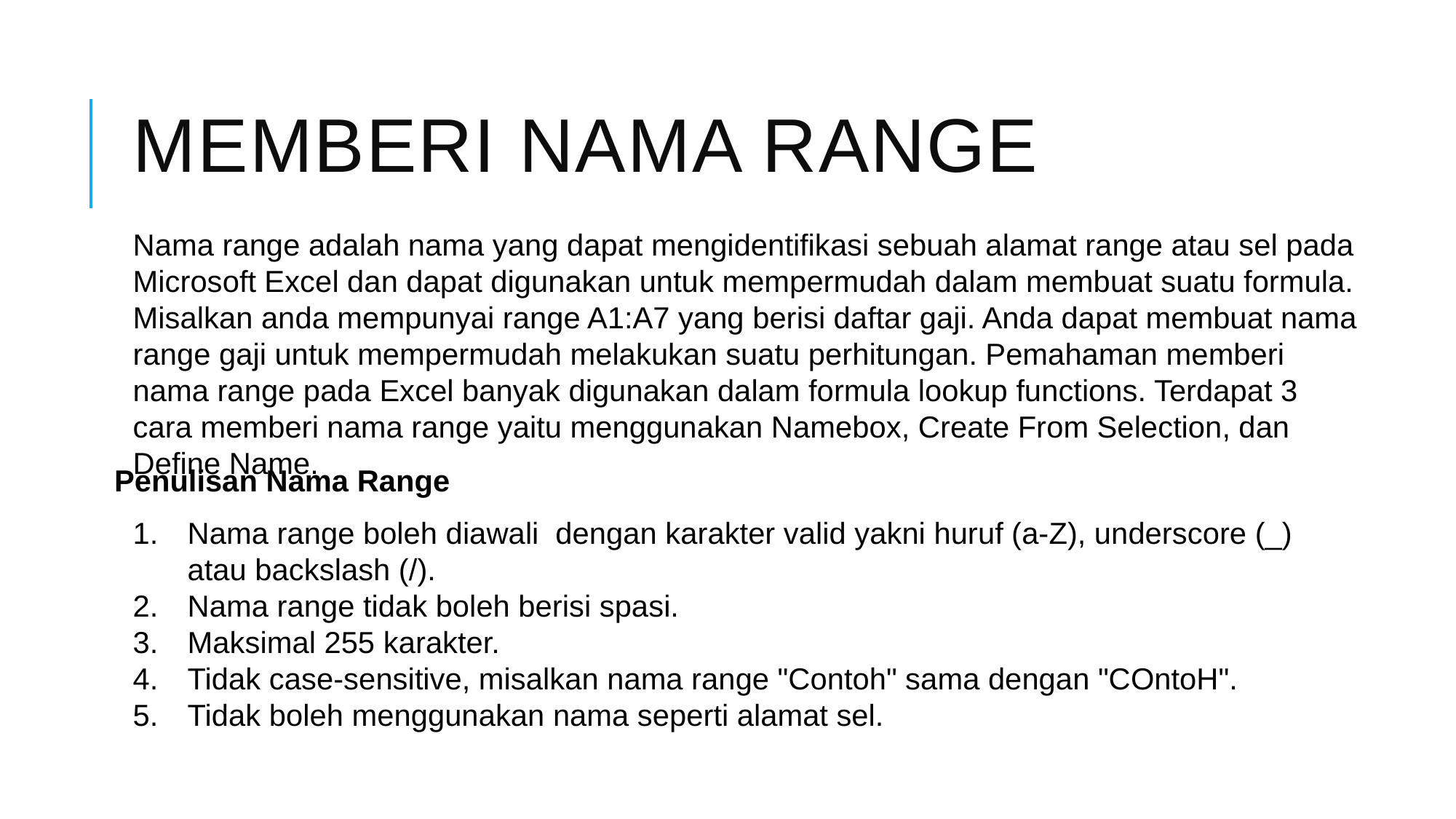

# Memberi Nama Range
Nama range adalah nama yang dapat mengidentifikasi sebuah alamat range atau sel pada Microsoft Excel dan dapat digunakan untuk mempermudah dalam membuat suatu formula. Misalkan anda mempunyai range A1:A7 yang berisi daftar gaji. Anda dapat membuat nama range gaji untuk mempermudah melakukan suatu perhitungan. Pemahaman memberi nama range pada Excel banyak digunakan dalam formula lookup functions. Terdapat 3 cara memberi nama range yaitu menggunakan Namebox, Create From Selection, dan Define Name.
Penulisan Nama Range
Nama range boleh diawali  dengan karakter valid yakni huruf (a-Z), underscore (_) atau backslash (/).
Nama range tidak boleh berisi spasi.
Maksimal 255 karakter.
Tidak case-sensitive, misalkan nama range "Contoh" sama dengan "COntoH".
Tidak boleh menggunakan nama seperti alamat sel.